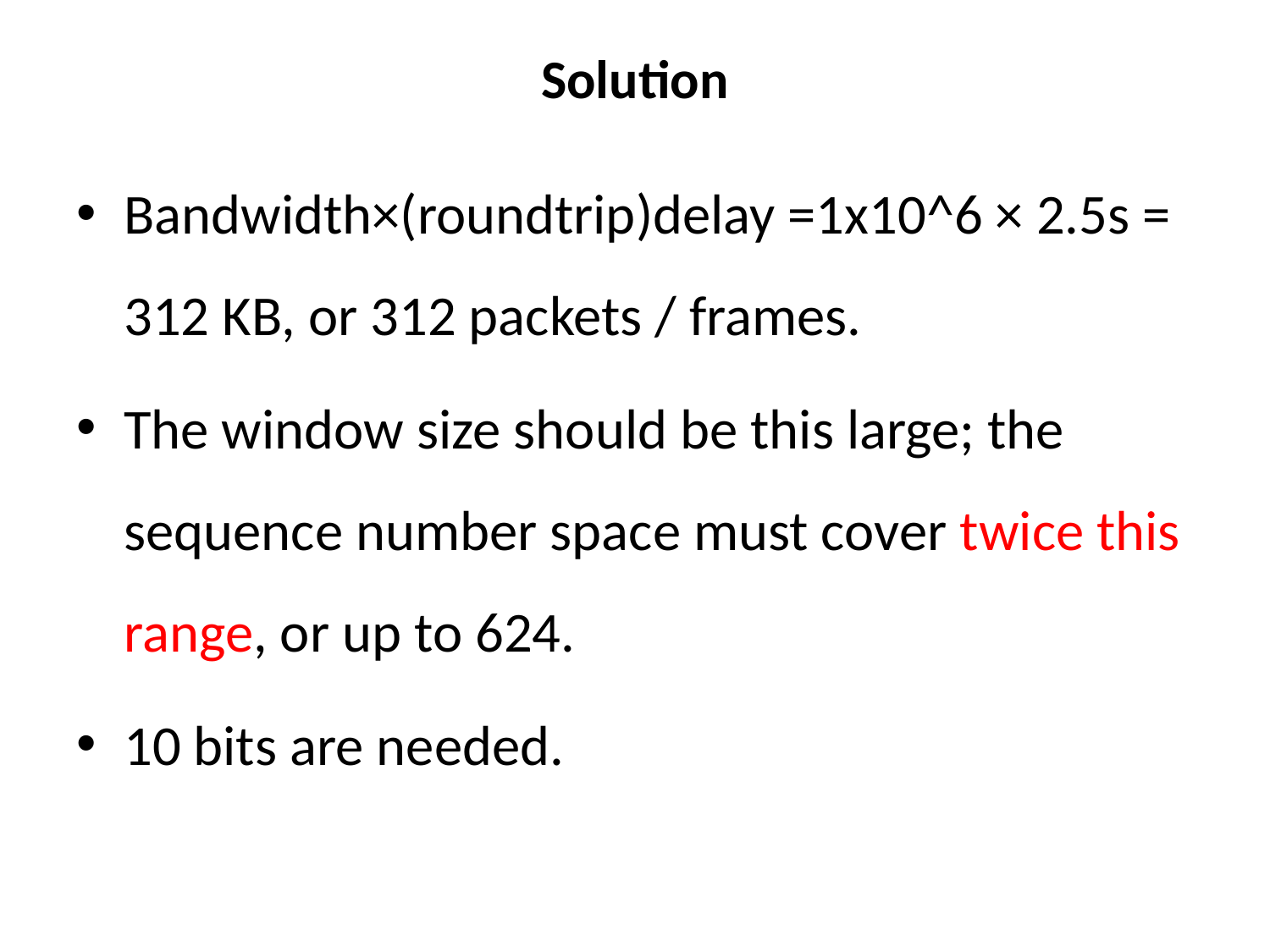

# Solution
Bandwidth×(roundtrip)delay =1x10^6 × 2.5s = 312 KB, or 312 packets / frames.
The window size should be this large; the sequence number space must cover twice this range, or up to 624.
10 bits are needed.